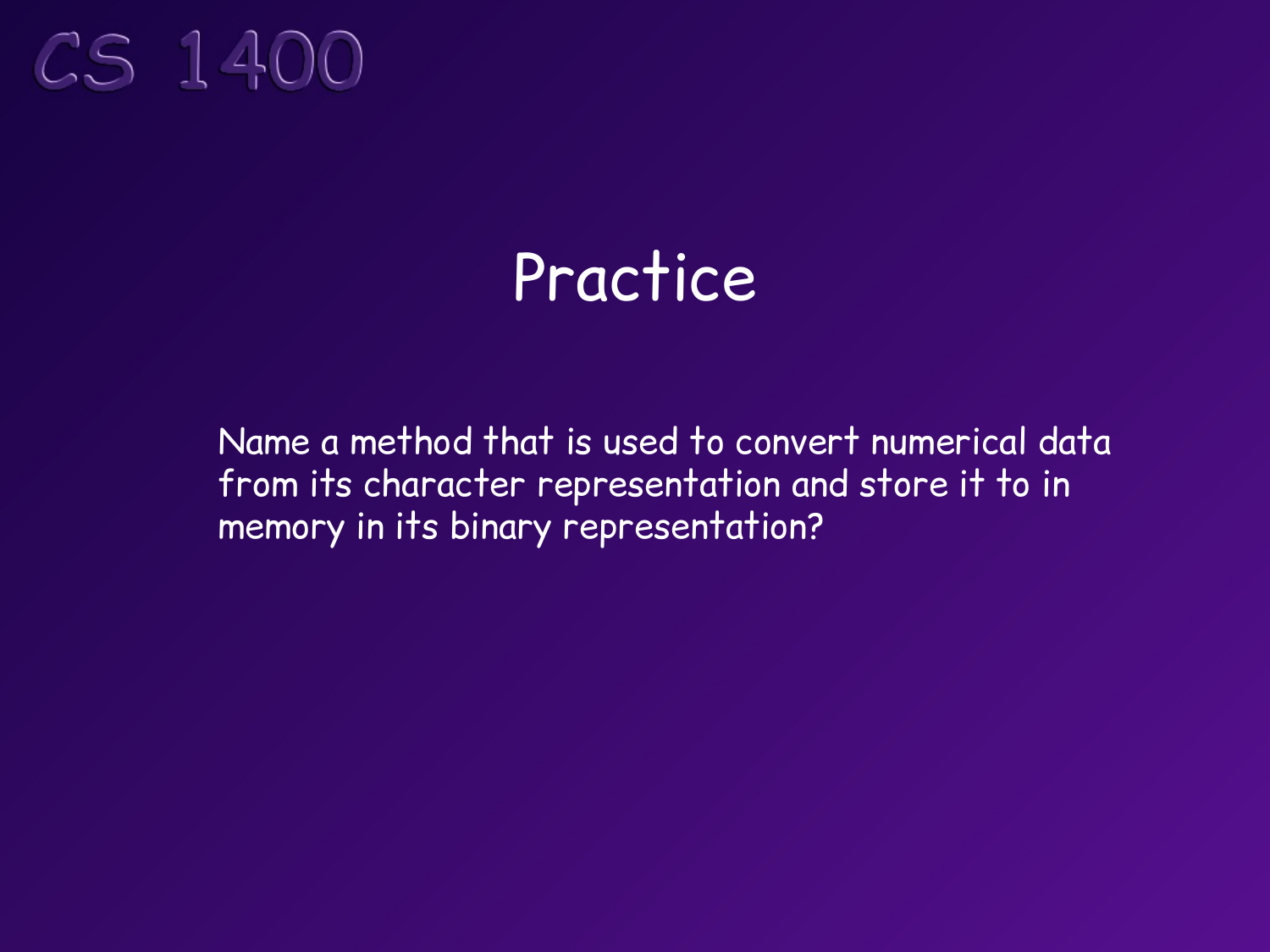

# Practice
Name a method that is used to convert numerical data
from its character representation and store it to in
memory in its binary representation?